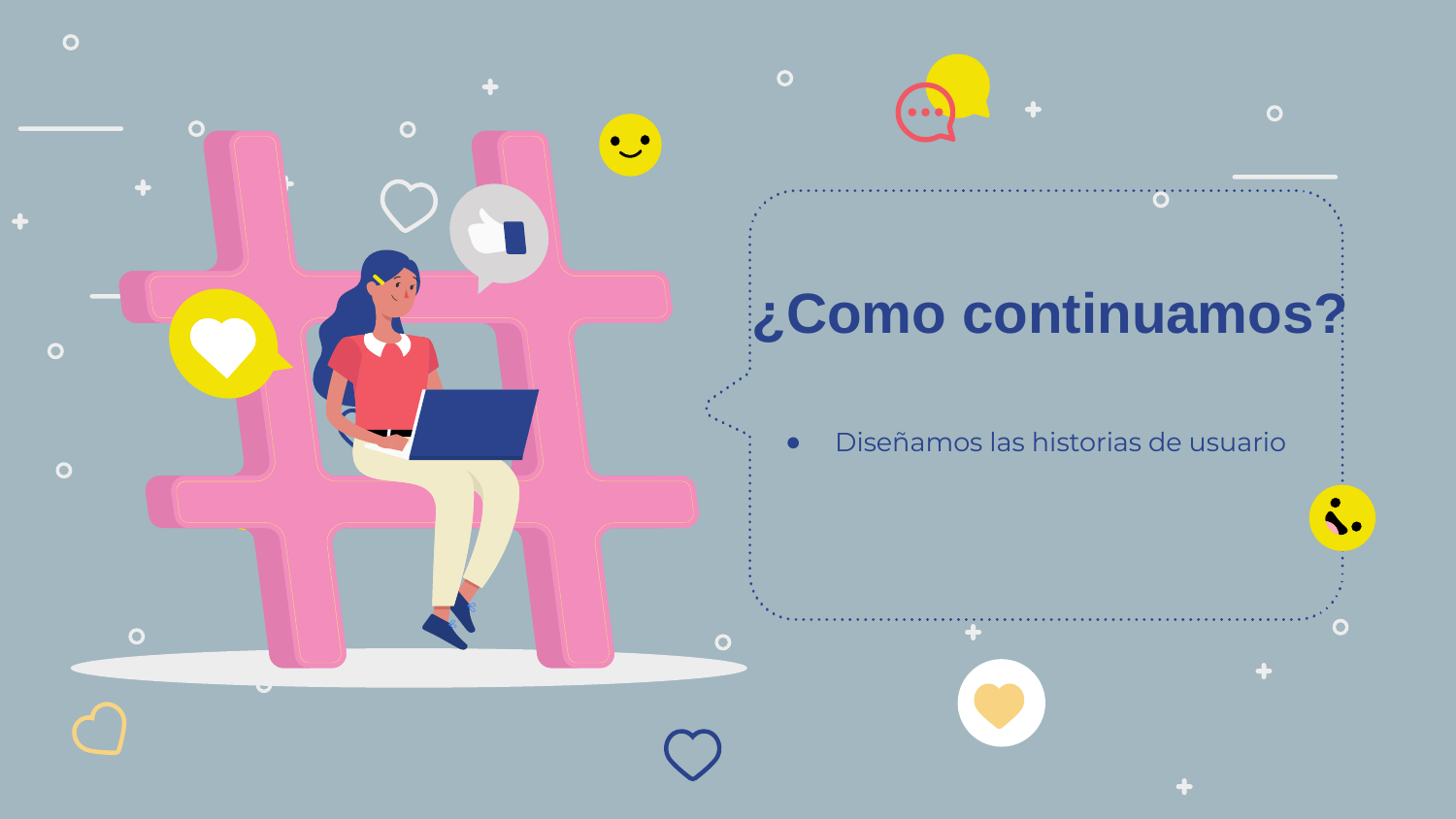

# ¿Como continuamos?

Diseñamos las historias de usuario